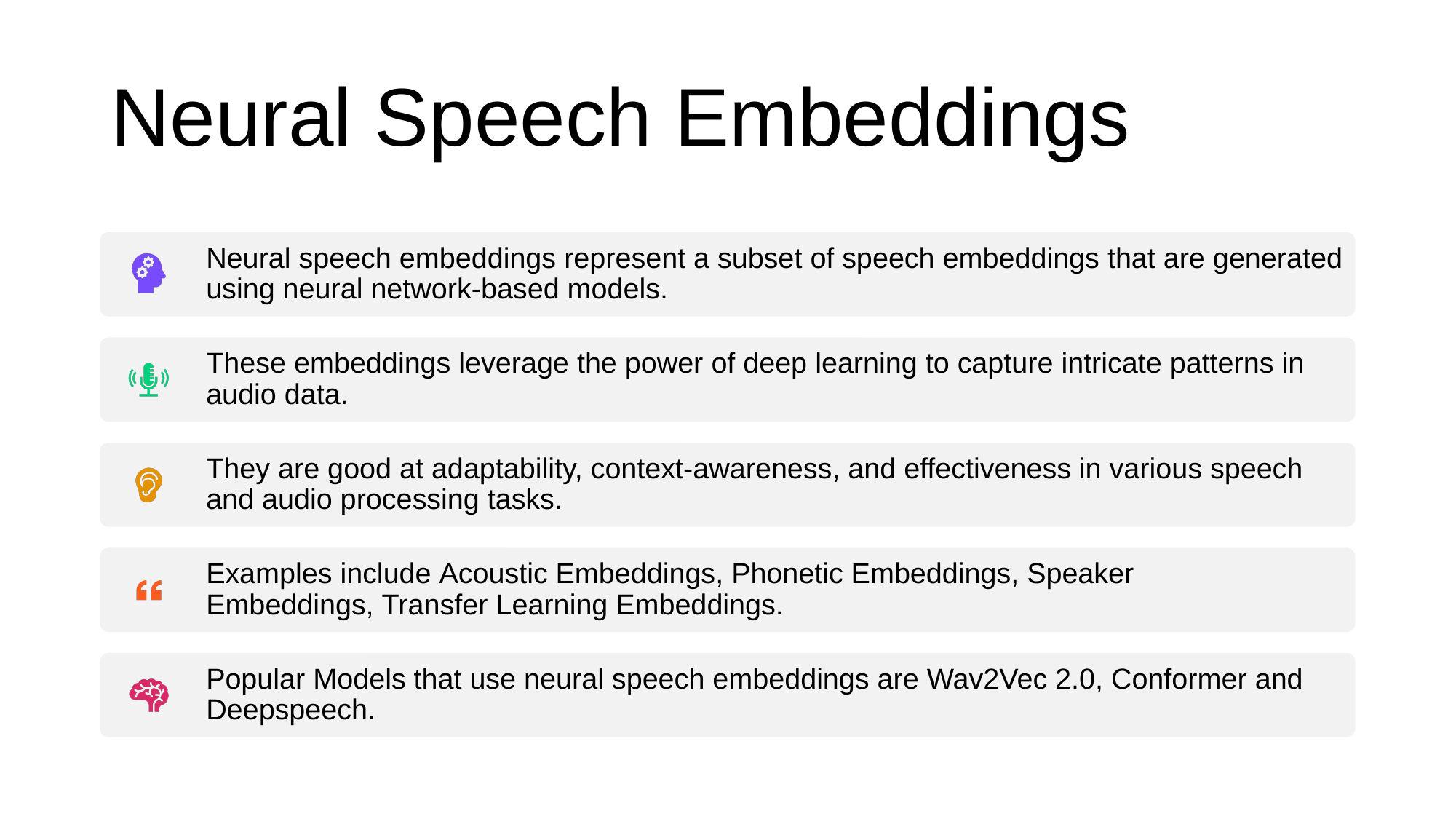

# Neural Speech Embeddings
Neural speech embeddings represent a subset of speech embeddings that are generated using neural network-based models.
These embeddings leverage the power of deep learning to capture intricate patterns in audio data.
They are good at adaptability, context-awareness, and effectiveness in various speech and audio processing tasks.
Examples include Acoustic Embeddings, Phonetic Embeddings, Speaker Embeddings, Transfer Learning Embeddings.
Popular Models that use neural speech embeddings are Wav2Vec 2.0, Conformer and Deepspeech.